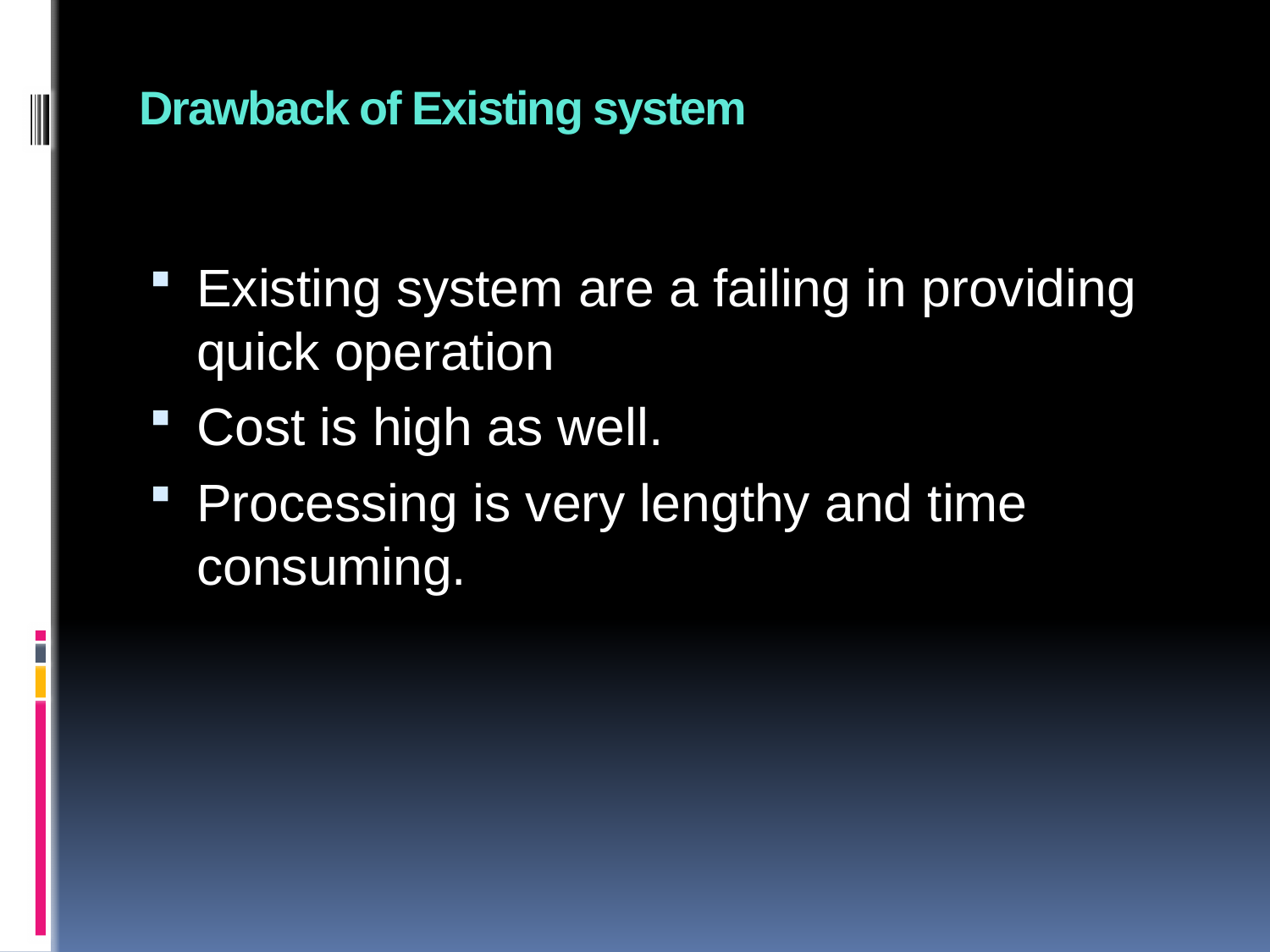

# Drawback of Existing system
Existing system are a failing in providing quick operation
Cost is high as well.
Processing is very lengthy and time consuming.